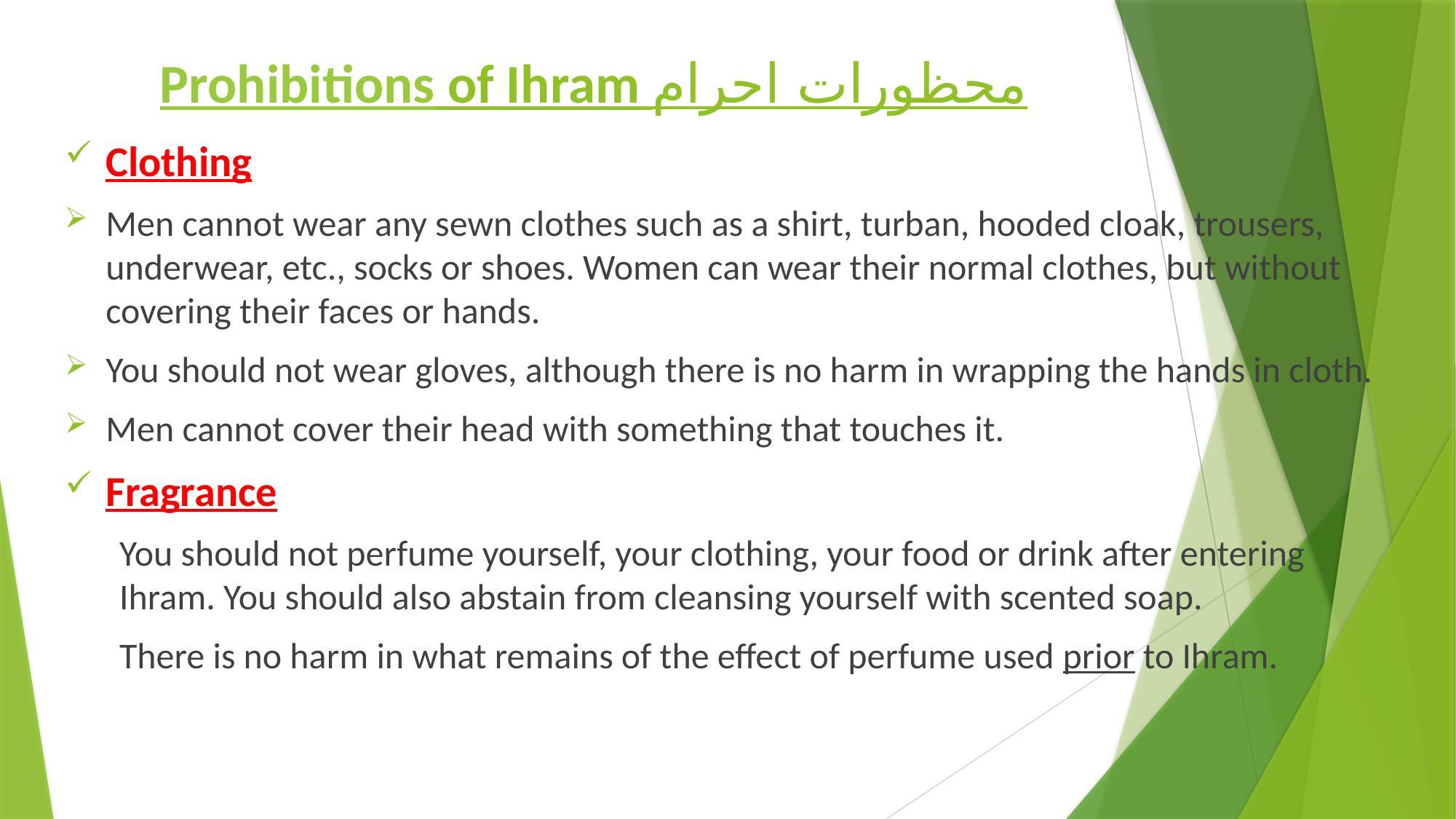

# Prohibitions of Ihram محظورات احرام
Clothing
Men cannot wear any sewn clothes such as a shirt, turban, hooded cloak, trousers, underwear, etc., socks or shoes. Women can wear their normal clothes, but without covering their faces or hands.
You should not wear gloves, although there is no harm in wrapping the hands in cloth.
Men cannot cover their head with something that touches it.
Fragrance
You should not perfume yourself, your clothing, your food or drink after entering Ihram. You should also abstain from cleansing yourself with scented soap.
There is no harm in what remains of the effect of perfume used prior to Ihram.